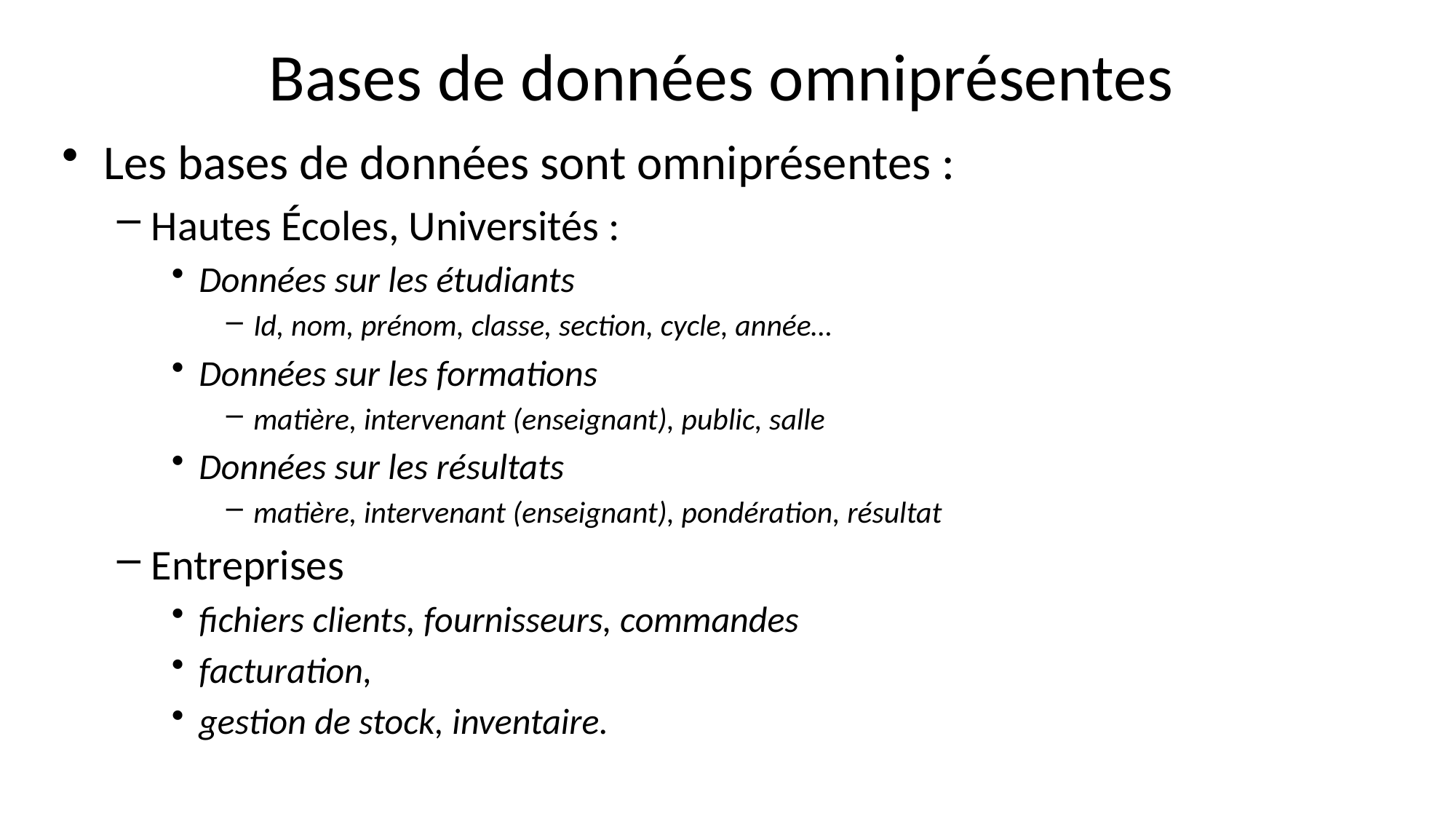

Bases de données omniprésentes
Les bases de données sont omniprésentes :
Hautes Écoles, Universités :
Données sur les étudiants
Id, nom, prénom, classe, section, cycle, année…
Données sur les formations
matière, intervenant (enseignant), public, salle
Données sur les résultats
matière, intervenant (enseignant), pondération, résultat
Entreprises
fichiers clients, fournisseurs, commandes
facturation,
gestion de stock, inventaire.